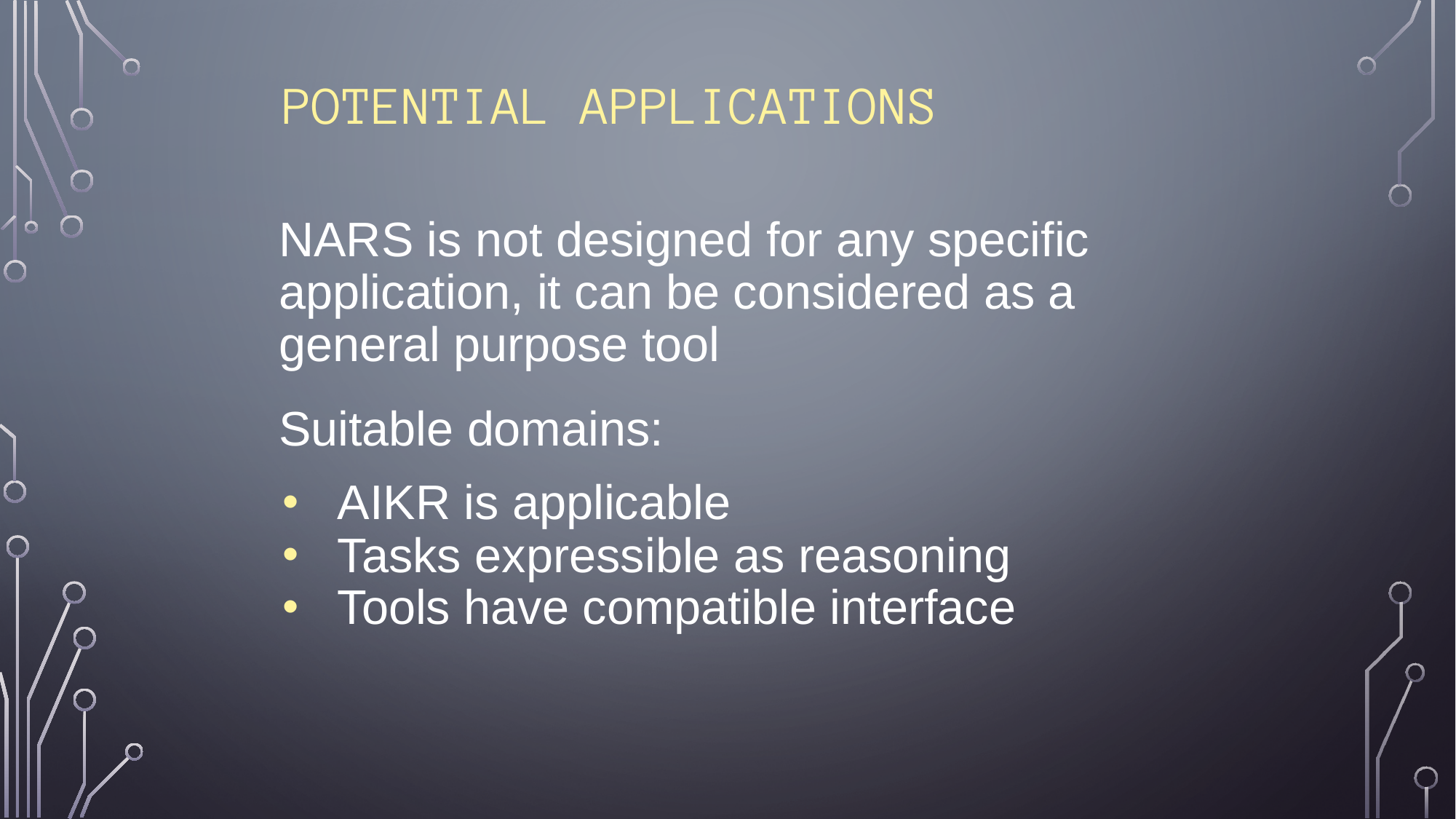

# Potential Applications
NARS is not designed for any specific application, it can be considered as a general purpose tool
Suitable domains:
AIKR is applicable
Tasks expressible as reasoning
Tools have compatible interface